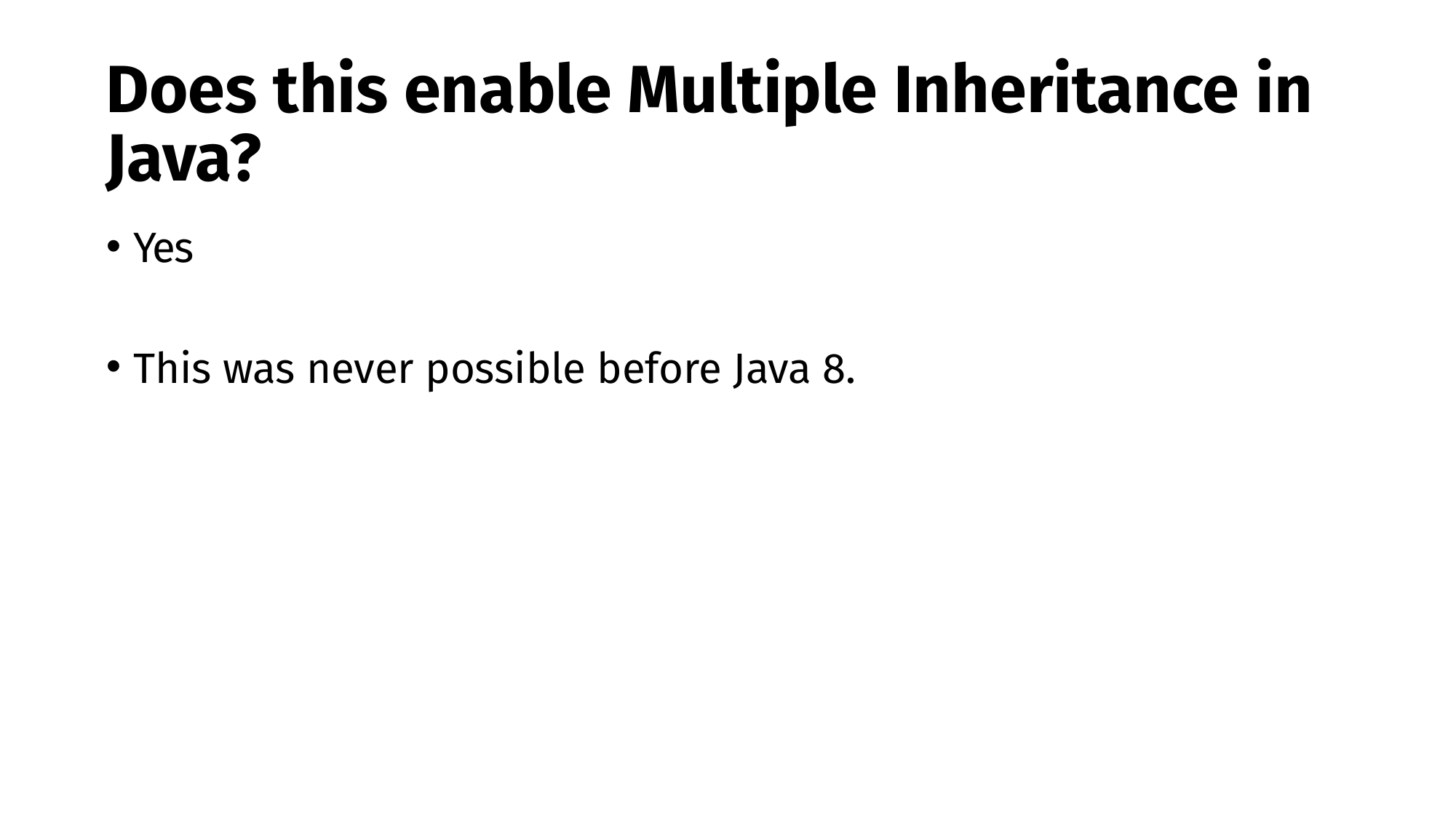

# Does this enable Multiple Inheritance in  Java?
Yes

This was never possible before Java 8.